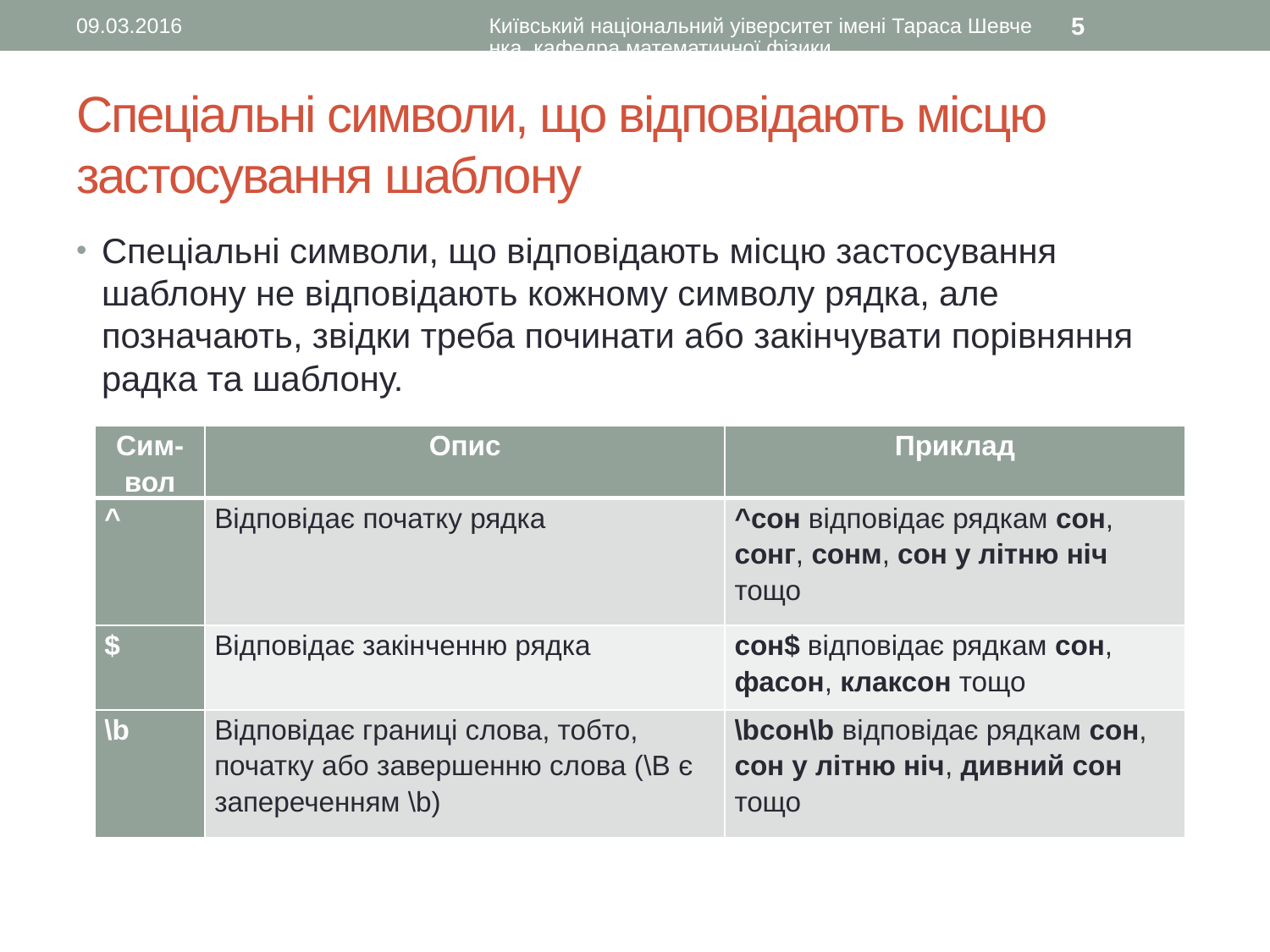

09.03.2016
Київський національний уіверситет імені Тараса Шевченка, кафедра математичної фізики
5
# Спеціальні символи, що відповідають місцю застосування шаблону
Спеціальні символи, що відповідають місцю застосування шаблону не відповідають кожному символу рядка, але позначають, звідки треба починати або закінчувати порівняння радка та шаблону.

| Сим-вол | Опис | Приклад |
| --- | --- | --- |
| ^ | Відповідає початку рядка | ^сон відповідає рядкам сон, сонг, сонм, сон у літню ніч тощо |
| $ | Відповідає закінченню рядка | сон$ відповідає рядкам сон, фасон, клаксон тощо |
| \b | Відповідає границі слова, тобто, початку або завершенню слова (\B є запереченням \b) | \bсон\b відповідає рядкам сон, сон у літню ніч, дивний сон тощо |